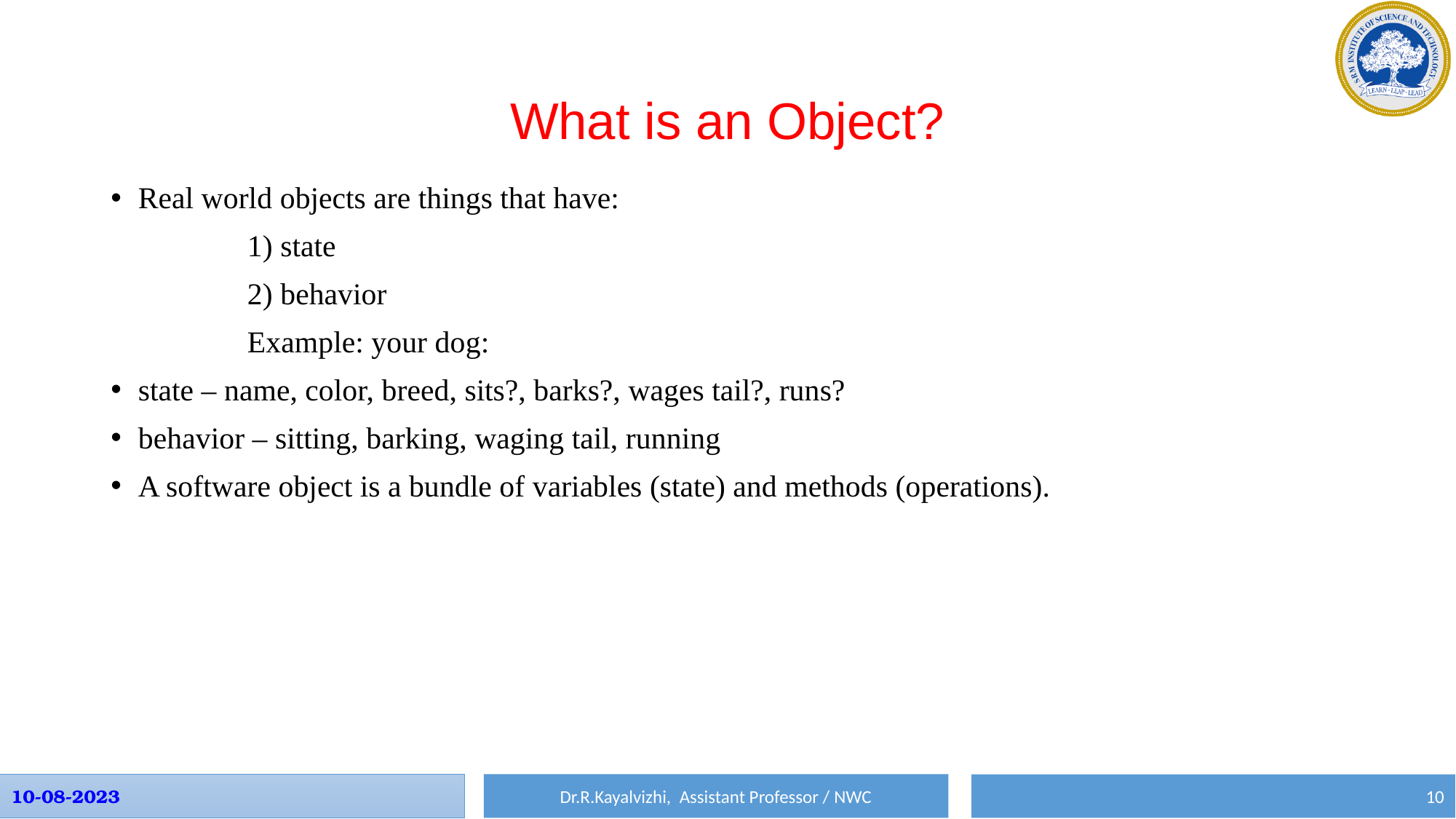

# What is an Object?
Real world objects are things that have:
		1) state
		2) behavior
		Example: your dog:
state – name, color, breed, sits?, barks?, wages tail?, runs?
behavior – sitting, barking, waging tail, running
A software object is a bundle of variables (state) and methods (operations).
Dr.R.Kayalvizhi,  Assistant Professor / NWC
10-08-2023
10